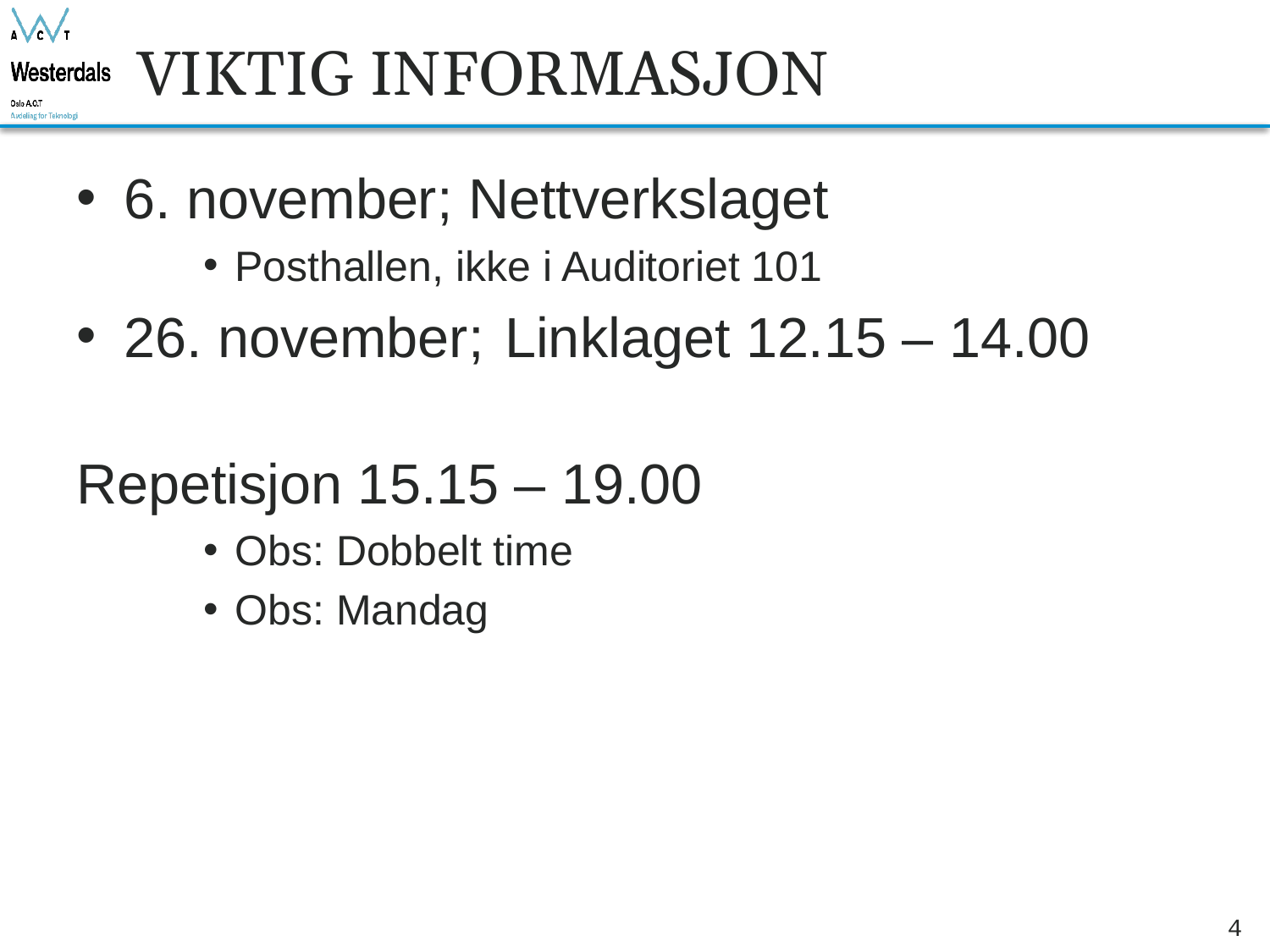

# VIKTIG INFORMASJON
6. november; Nettverkslaget
Posthallen, ikke i Auditoriet 101
26. november; 	Linklaget 12.15 – 14.00
							Repetisjon 15.15 – 19.00
Obs: Dobbelt time
Obs: Mandag
4